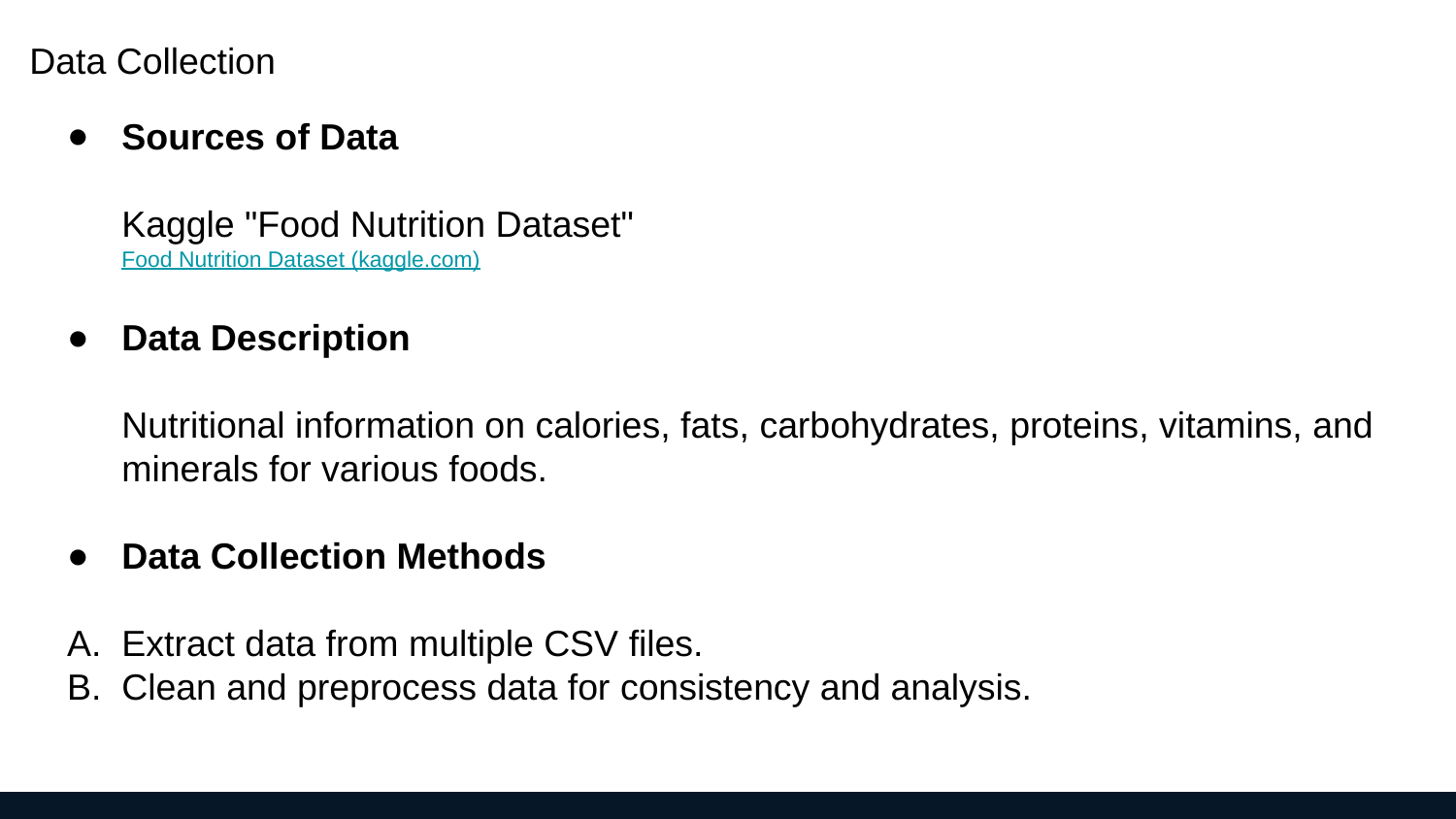

Data Collection
Sources of Data

Kaggle "Food Nutrition Dataset"
Food Nutrition Dataset (kaggle.com)

Data Description

Nutritional information on calories, fats, carbohydrates, proteins, vitamins, and minerals for various foods.

Data Collection Methods

Extract data from multiple CSV files.
Clean and preprocess data for consistency and analysis.